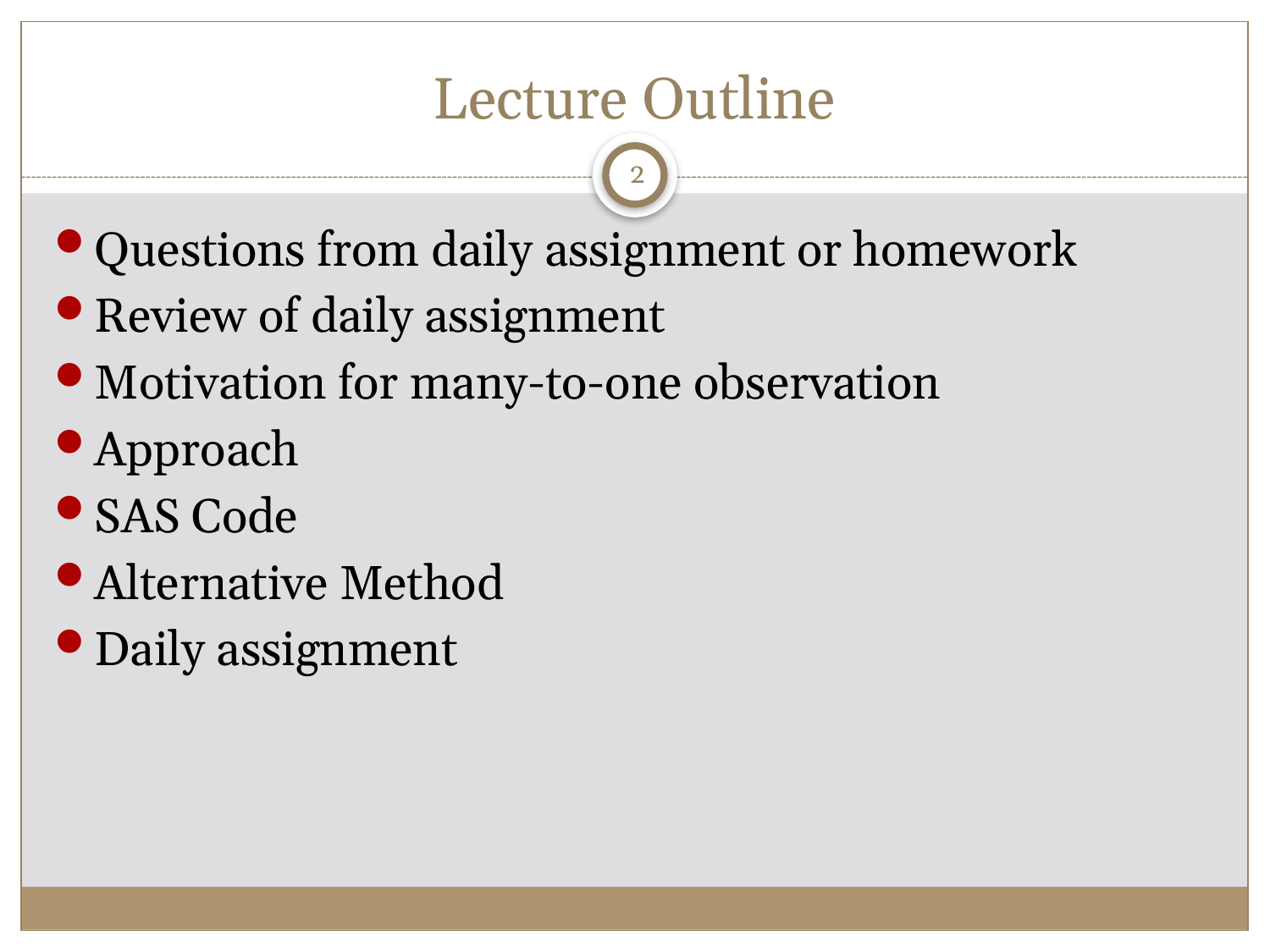

# Lecture Outline
2
Questions from daily assignment or homework
Review of daily assignment
Motivation for many-to-one observation
Approach
SAS Code
Alternative Method
Daily assignment